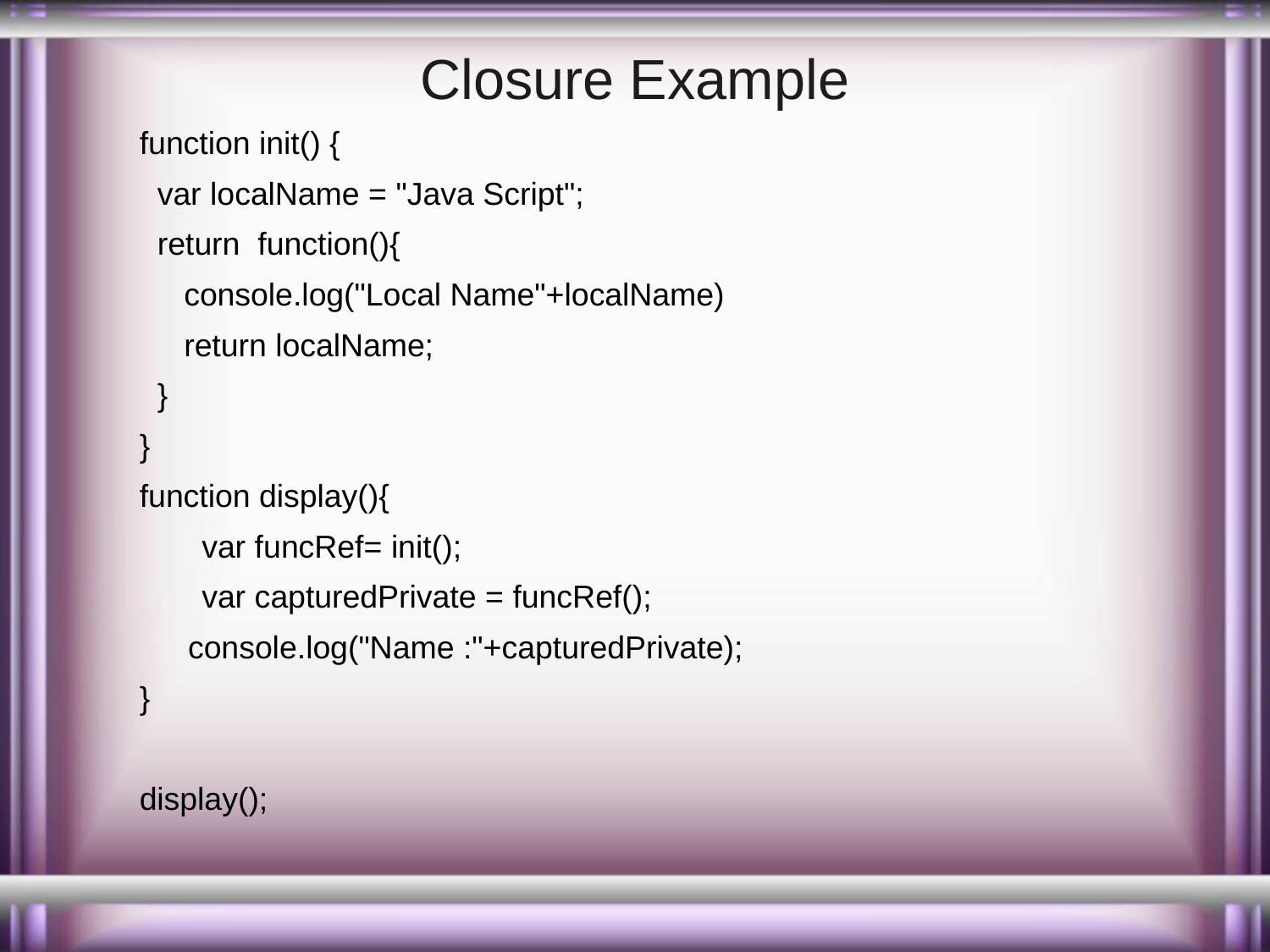

# Closure Example
function init() {
  var localName = "Java Script";
  return  function(){
     console.log("Local Name"+localName)
     return localName;
  }
}
function display(){
       var funcRef= init();
       var capturedPrivate = funcRef();
	 console.log("Name :"+capturedPrivate);
}

display();